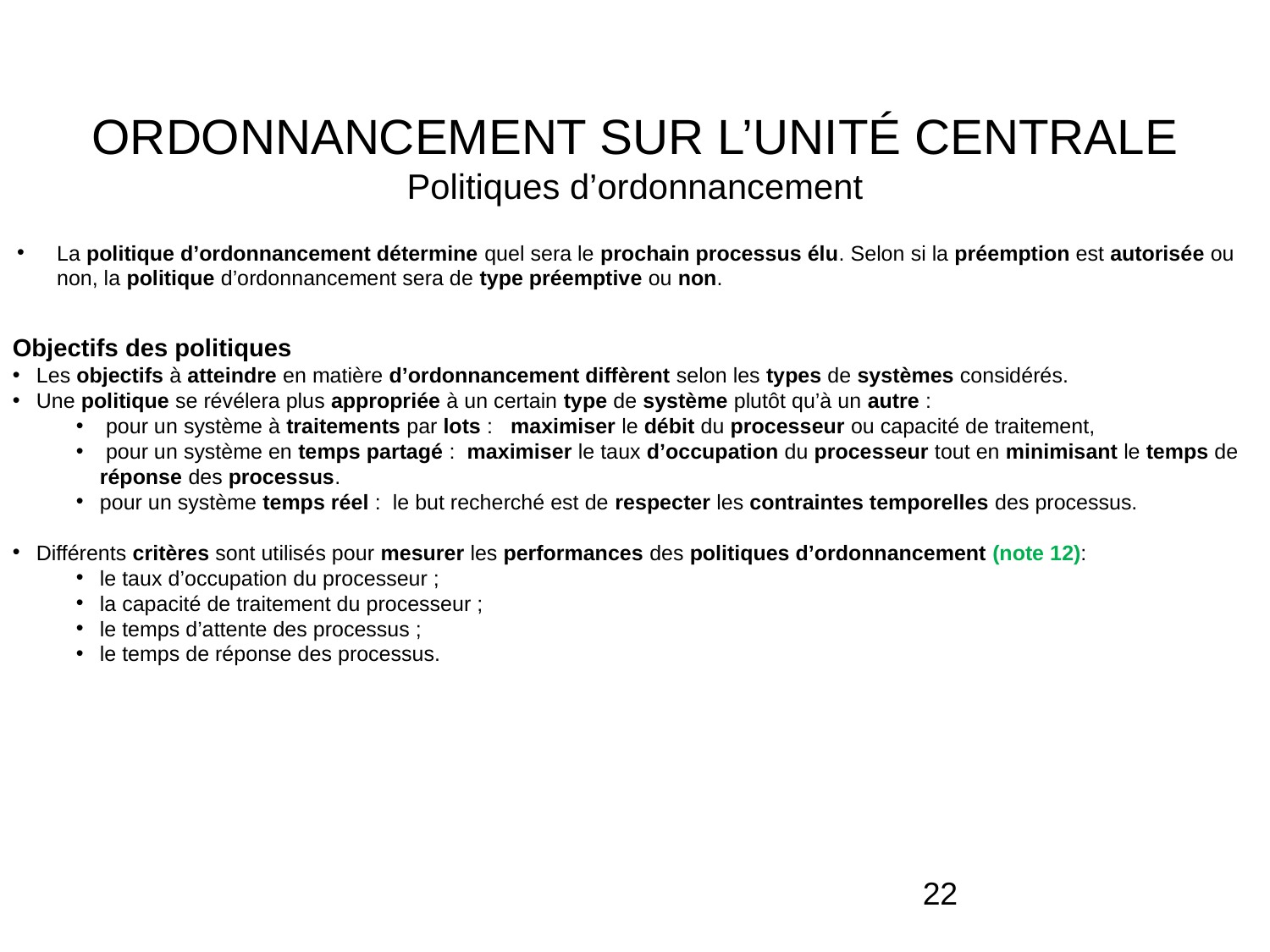

# ORDONNANCEMENT SUR L’UNITÉ CENTRALE Politiques d’ordonnancement
La politique d’ordonnancement détermine quel sera le prochain processus élu. Selon si la préemption est autorisée ou non, la politique d’ordonnancement sera de type préemptive ou non.
Objectifs des politiques
Les objectifs à atteindre en matière d’ordonnancement diffèrent selon les types de systèmes considérés.
Une politique se révélera plus appropriée à un certain type de système plutôt qu’à un autre :
 pour un système à traitements par lots :   maximiser le débit du processeur ou capacité de traitement,
 pour un système en temps partagé :  maximiser le taux d’occupation du processeur tout en minimisant le temps de réponse des processus.
pour un système temps réel :  le but recherché est de respecter les contraintes temporelles des processus.

Différents critères sont utilisés pour mesurer les performances des politiques d’ordonnancement (note 12):
le taux d’occupation du processeur ;
la capacité de traitement du processeur ;
le temps d’attente des processus ;
le temps de réponse des processus.
22